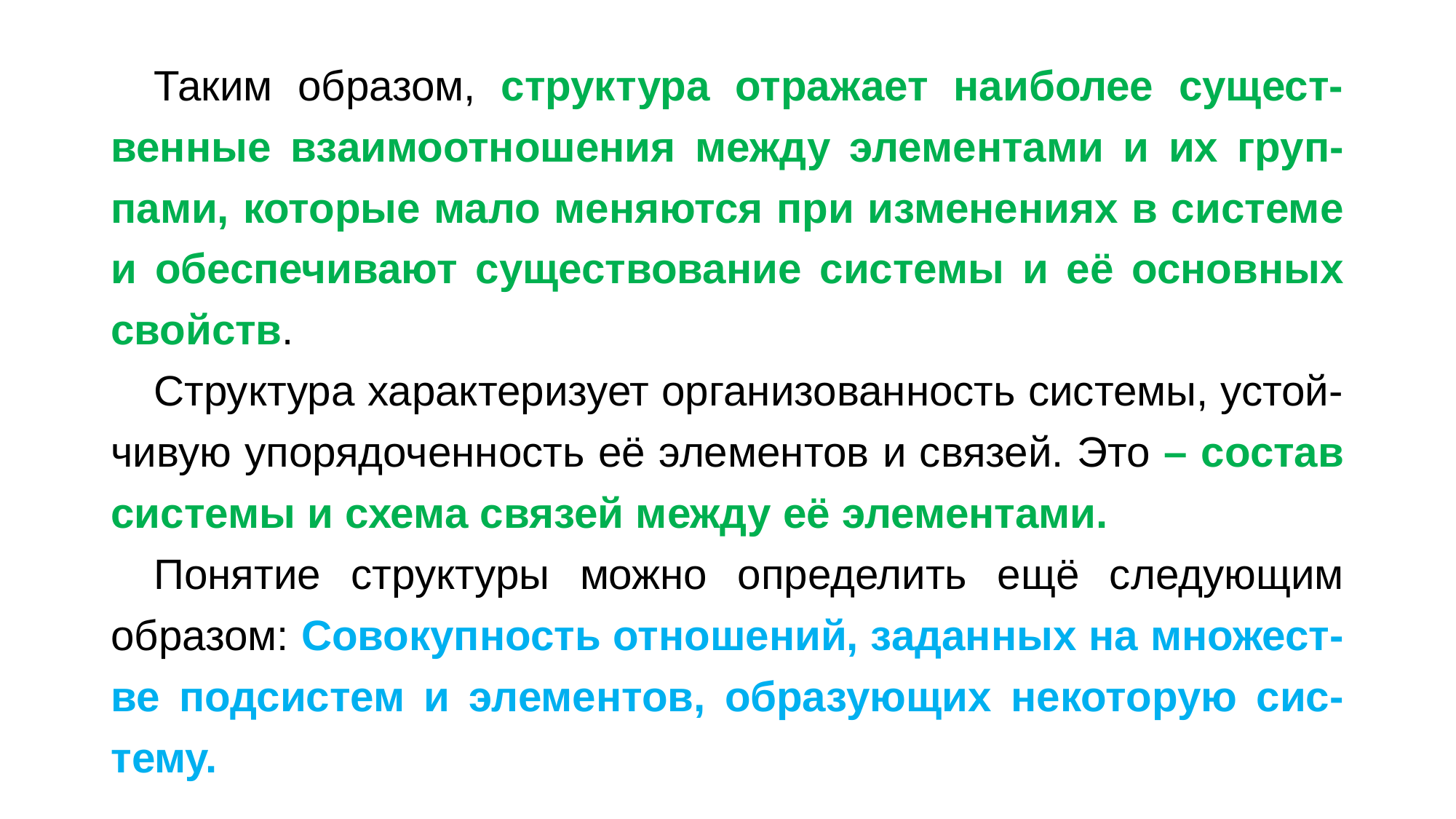

Таким образом, структура отражает наиболее сущест-венные взаимоотношения между элементами и их груп-пами, которые мало меняются при изменениях в системе и обеспечивают существование системы и её основных свойств.
Структура характеризует организованность системы, устой-чивую упорядоченность её элементов и связей. Это – состав системы и схема связей между её элементами.
Понятие структуры можно определить ещё следующим образом: Совокупность отношений, заданных на множест-ве подсистем и элементов, образующих некоторую сис-тему.